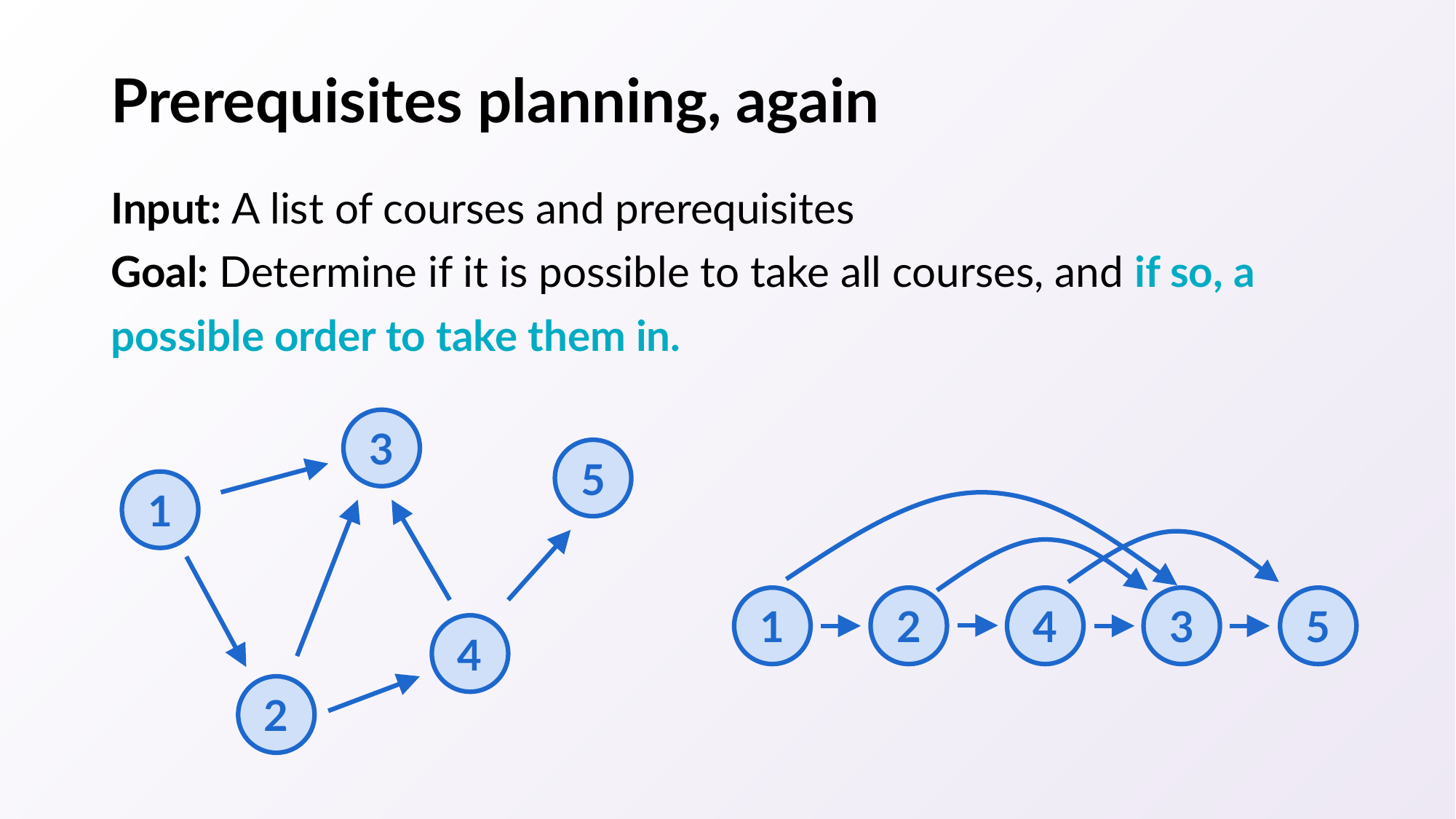

# Prerequisites planning, again
Input: A list of courses and prerequisites
Goal: Determine if it is possible to take all courses, and if so, a possible order to take them in.
3
5
1

1
2
4
3
5
4
2